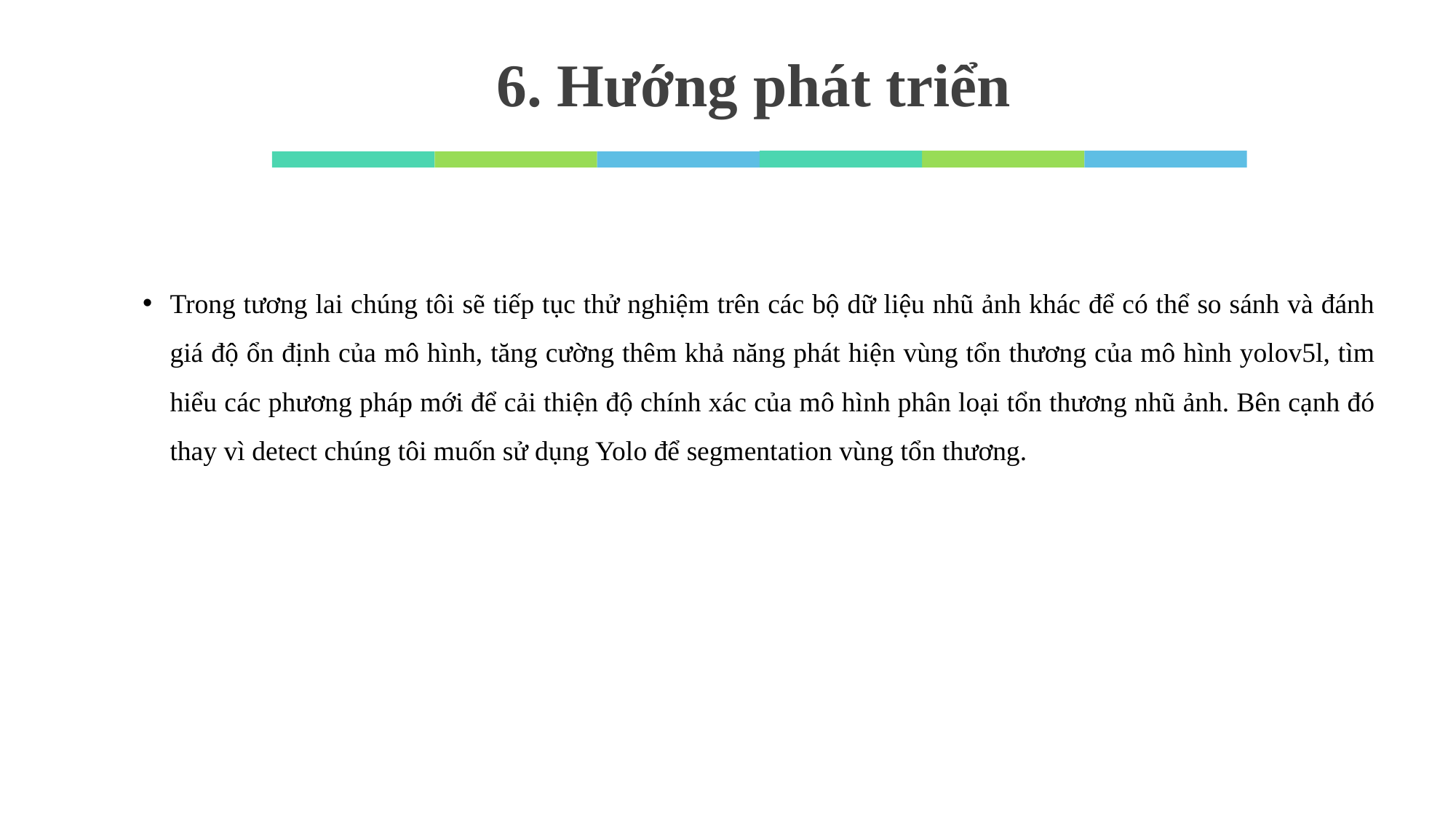

6. Hướng phát triển
Meet  Our Team

Trong tương lai chúng tôi sẽ tiếp tục thử nghiệm trên các bộ dữ liệu nhũ ảnh khác để có thể so sánh và đánh giá độ ổn định của mô hình, tăng cường thêm khả năng phát hiện vùng tổn thương của mô hình yolov5l, tìm hiểu các phương pháp mới để cải thiện độ chính xác của mô hình phân loại tổn thương nhũ ảnh. Bên cạnh đó thay vì detect chúng tôi muốn sử dụng Yolo để segmentation vùng tổn thương.